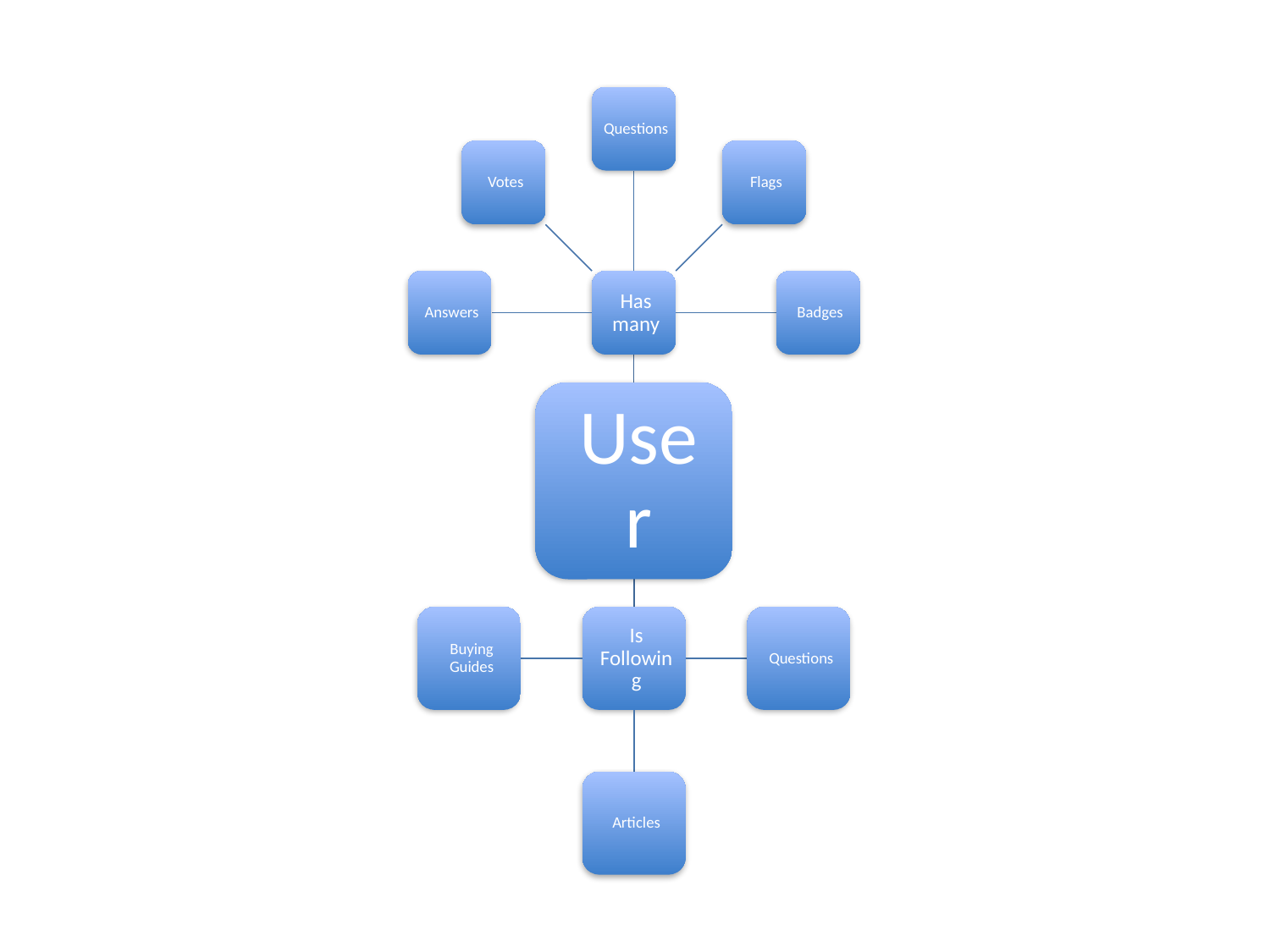

User
Has many
Answers
Votes
Questions
Flags
Badges
Is Following
Questions
Articles
Buying Guides